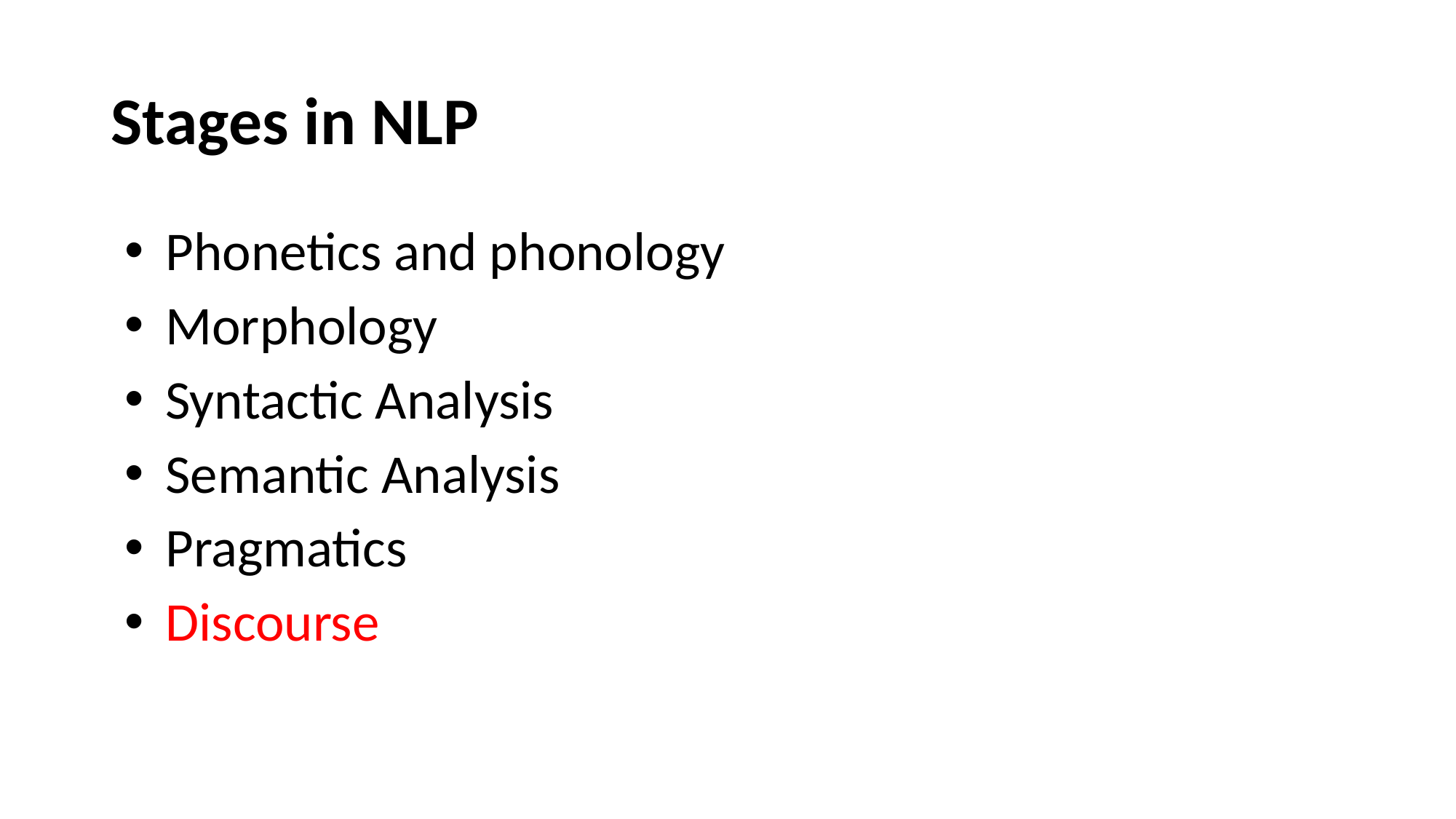

# Stages in NLP
Phonetics and phonology
Morphology
Syntactic Analysis
Semantic Analysis
Pragmatics
Discourse